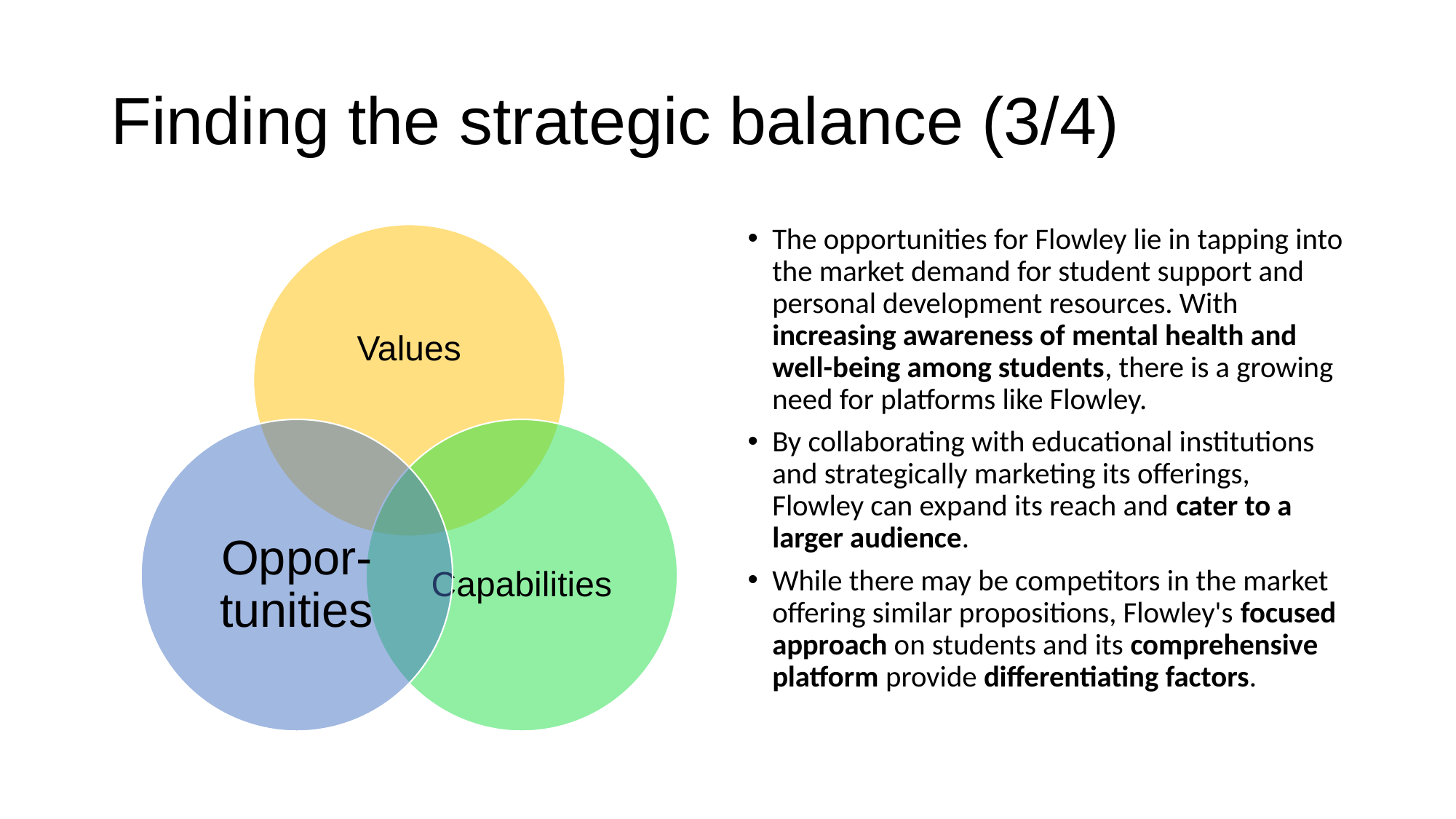

# Finding the strategic balance (3/4)
Values
Capabilities
Oppor-tunities
The opportunities for Flowley lie in tapping into the market demand for student support and personal development resources. With increasing awareness of mental health and well-being among students, there is a growing need for platforms like Flowley.
By collaborating with educational institutions and strategically marketing its offerings, Flowley can expand its reach and cater to a larger audience.
While there may be competitors in the market offering similar propositions, Flowley's focused approach on students and its comprehensive platform provide differentiating factors.